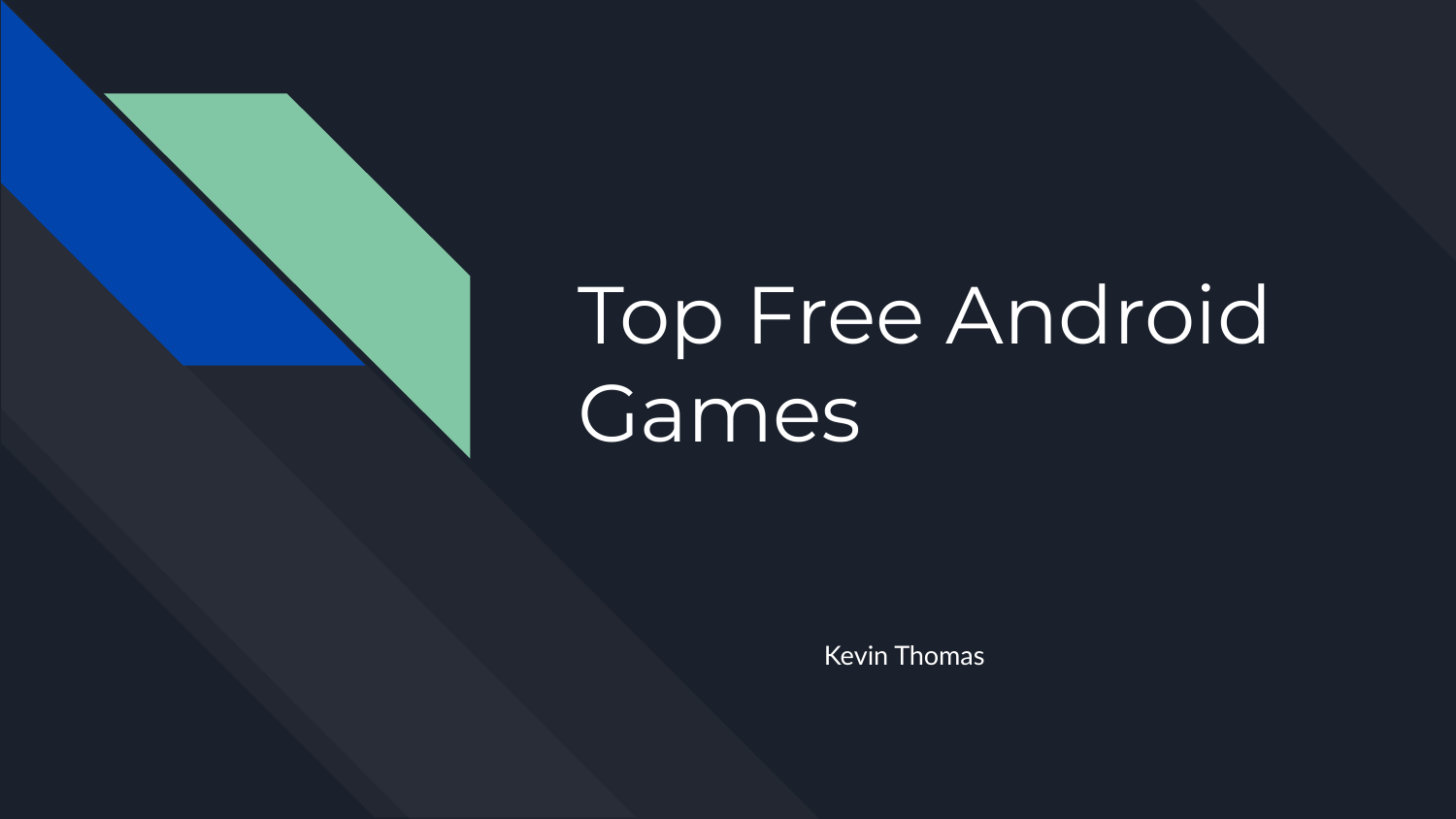

# Top Free Android Games
Kevin Thomas